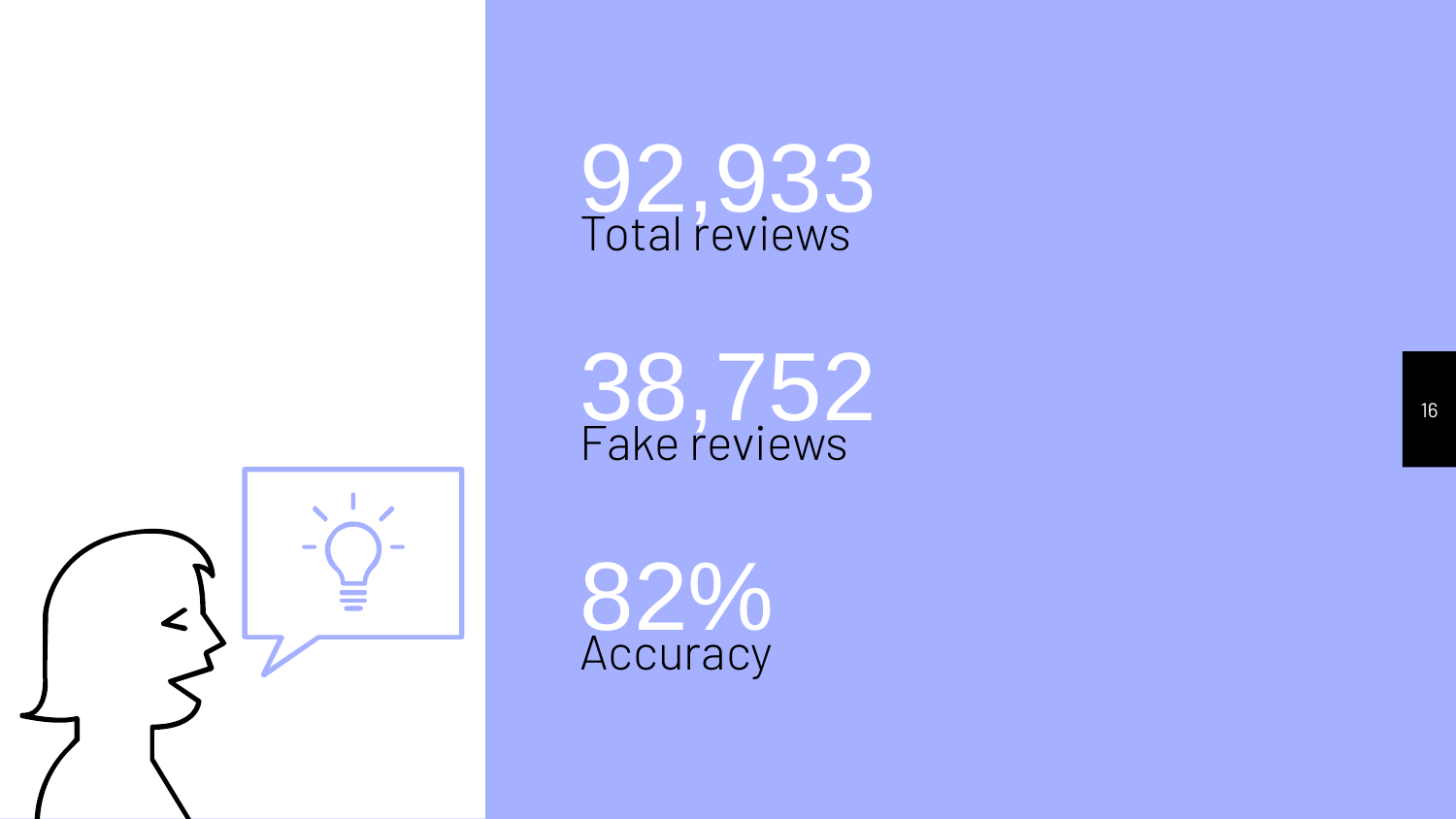

92,933
Total reviews
38,752
16
Fake reviews

82%
Accuracy